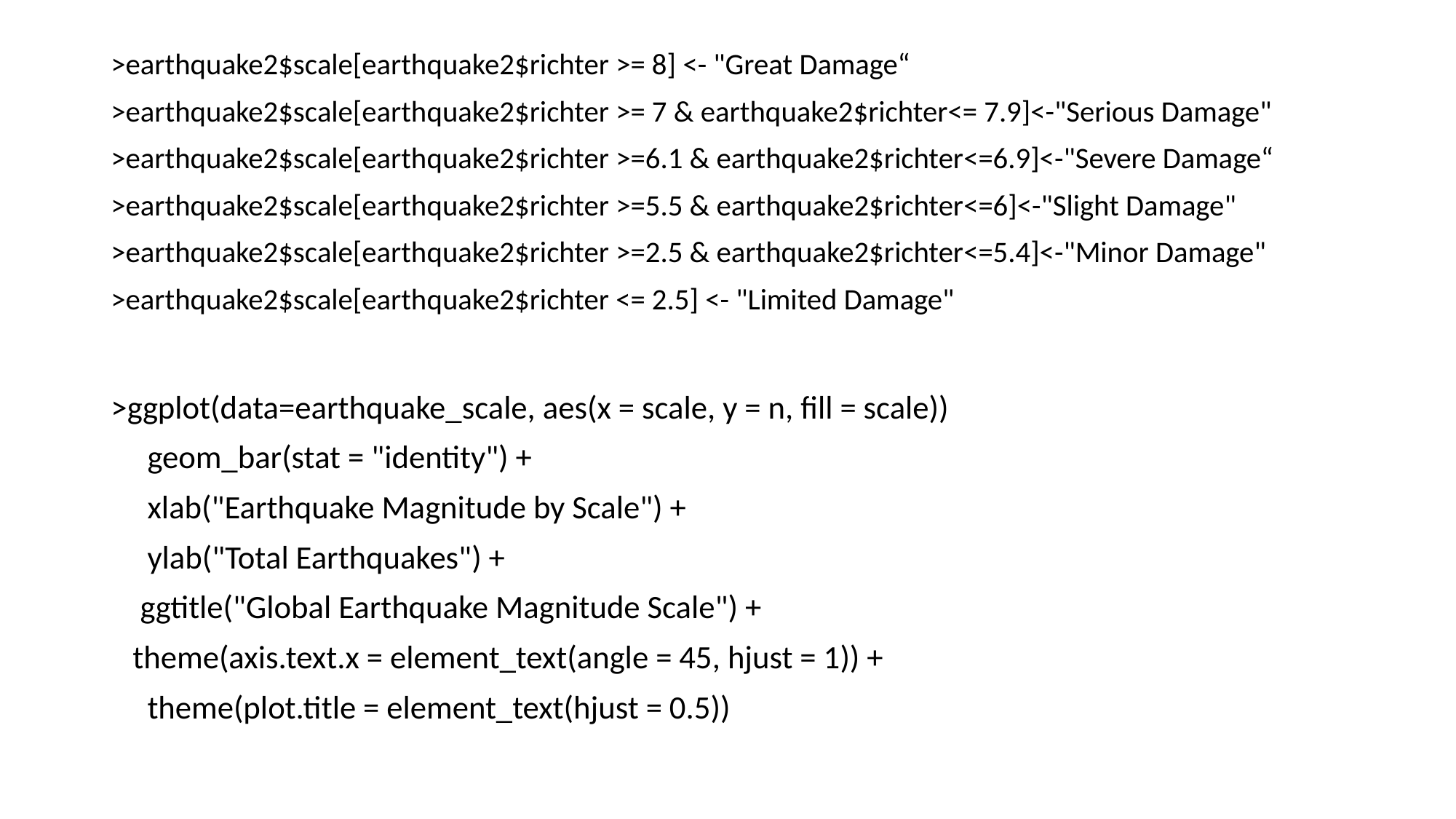

>earthquake2$scale[earthquake2$richter >= 8] <- "Great Damage“
>earthquake2$scale[earthquake2$richter >= 7 & earthquake2$richter<= 7.9]<-"Serious Damage"
>earthquake2$scale[earthquake2$richter >=6.1 & earthquake2$richter<=6.9]<-"Severe Damage“
>earthquake2$scale[earthquake2$richter >=5.5 & earthquake2$richter<=6]<-"Slight Damage"
>earthquake2$scale[earthquake2$richter >=2.5 & earthquake2$richter<=5.4]<-"Minor Damage"
>earthquake2$scale[earthquake2$richter <= 2.5] <- "Limited Damage"

>ggplot(data=earthquake_scale, aes(x = scale, y = n, fill = scale))
     geom_bar(stat = "identity") +
     xlab("Earthquake Magnitude by Scale") +
     ylab("Total Earthquakes") +
    ggtitle("Global Earthquake Magnitude Scale") +
   theme(axis.text.x = element_text(angle = 45, hjust = 1)) +
     theme(plot.title = element_text(hjust = 0.5))